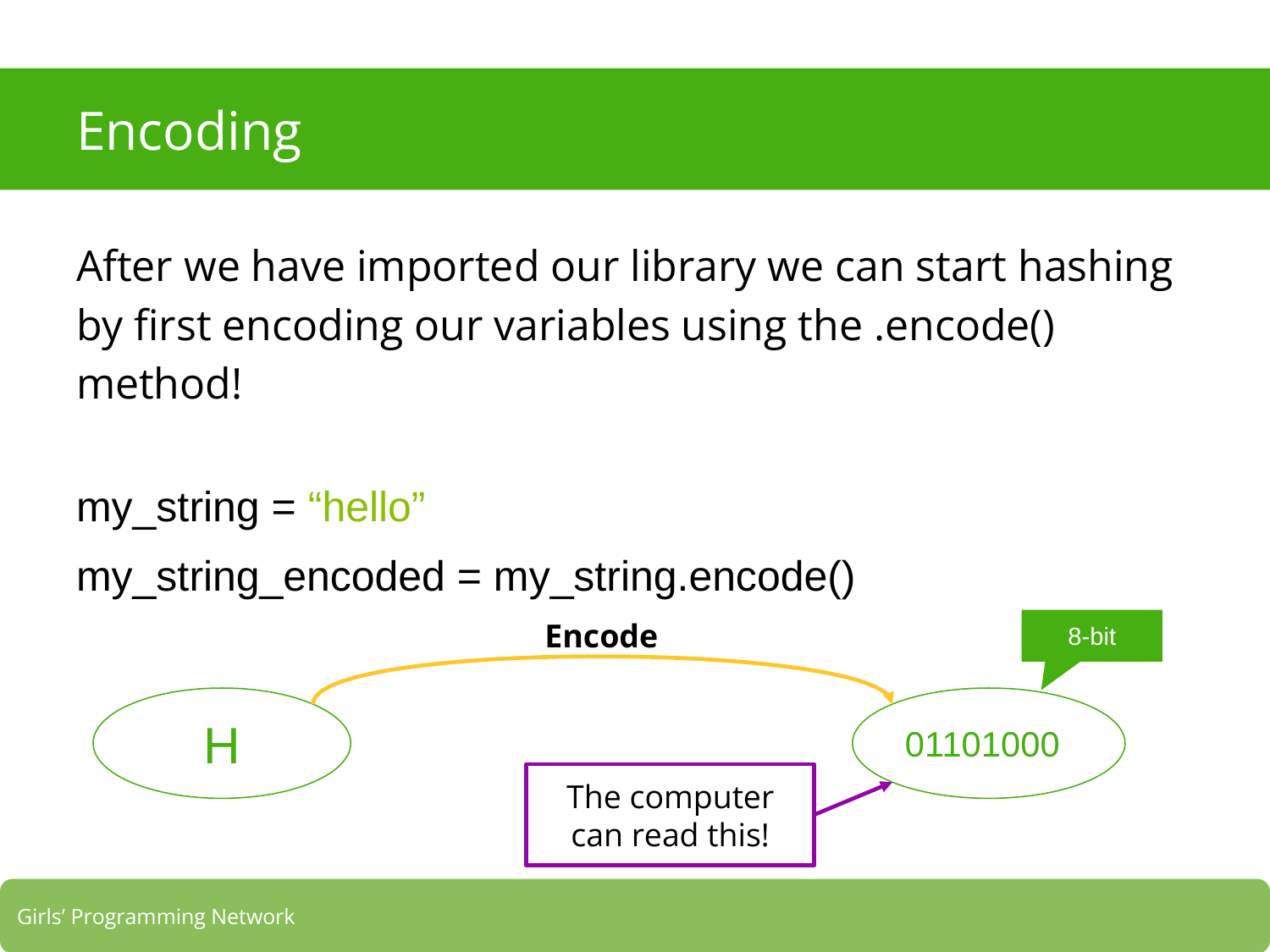

# Encoding
After we have imported our library we can start hashing by first encoding our variables using the .encode() method!

my_string = “hello”
my_string_encoded = my_string.encode()
Encode
8-bit
H
01101000
The computer can read this!